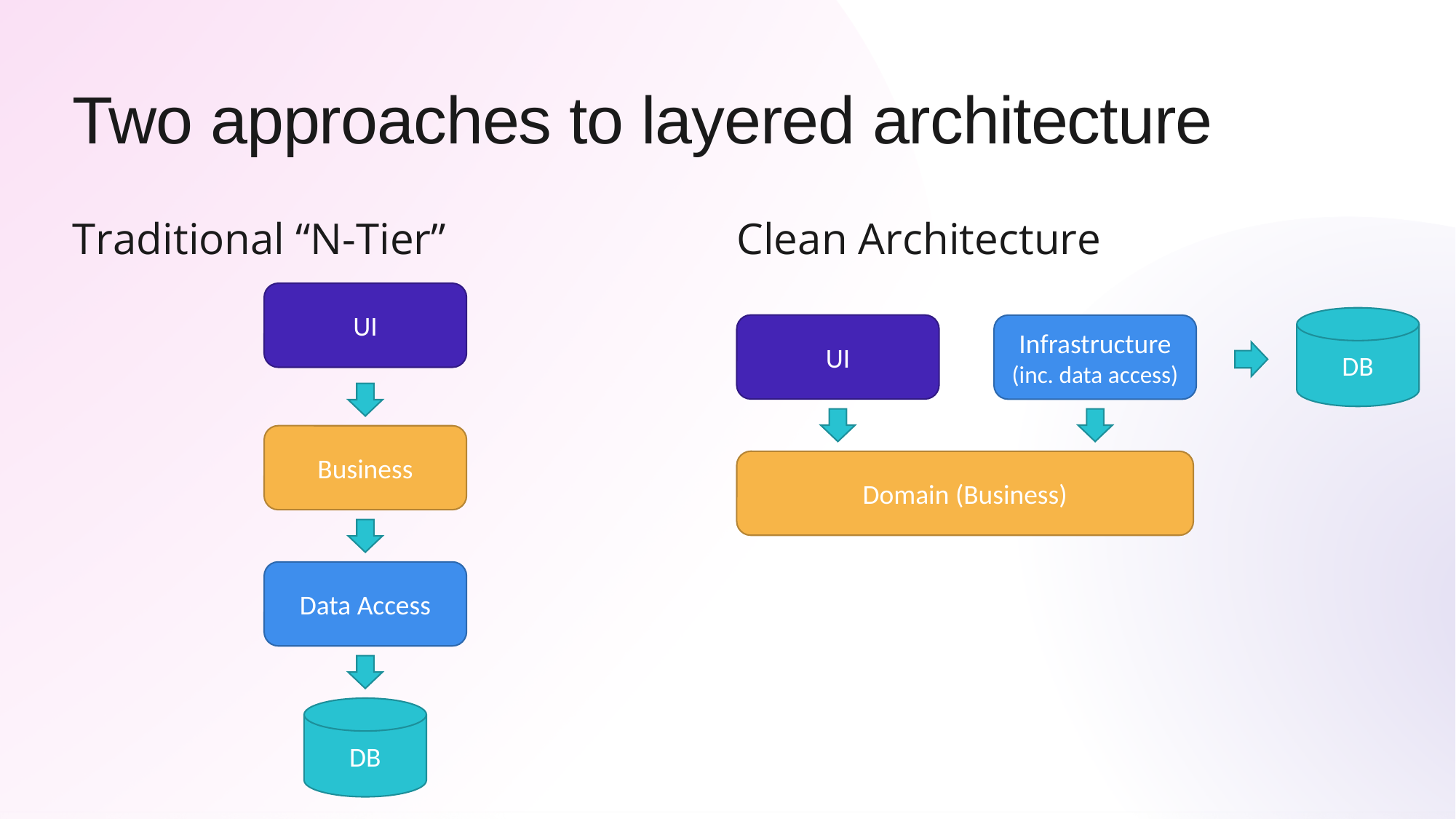

# Two approaches to layered architecture
Traditional “N-Tier”
Clean Architecture
UI
DB
UI
Infrastructure
(inc. data access)

Business
Domain (Business)

Data Access

DB